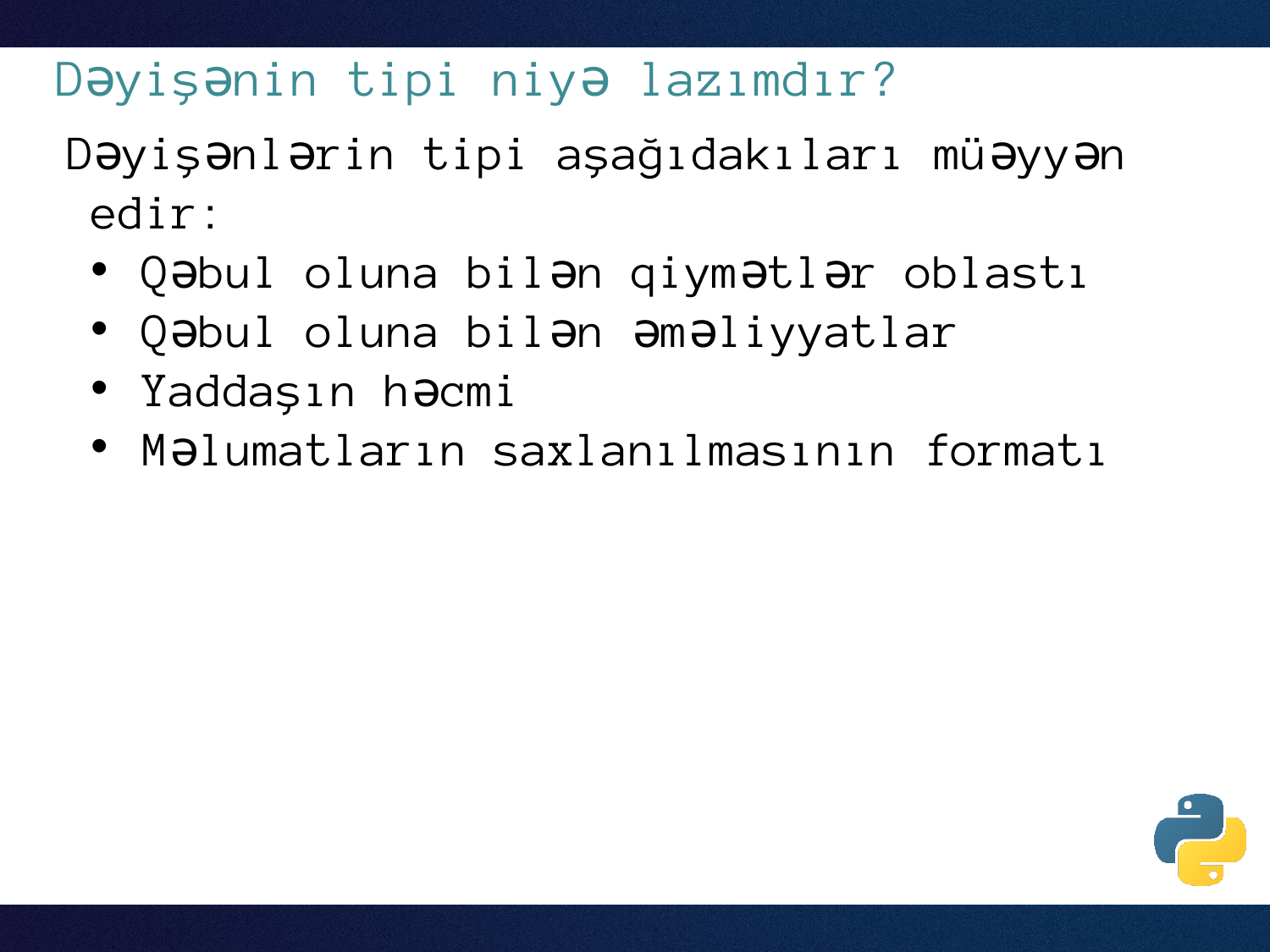

# Dəyişənin tipi niyə lazımdır?
Dəyişənlərin tipi aşağıdakıları müəyyən edir:
 Qəbul oluna bilən qiymətlər oblastı
 Qəbul oluna bilən əməliyyatlar
 Yaddaşın həcmi
 Məlumatların saxlanılmasının formatı